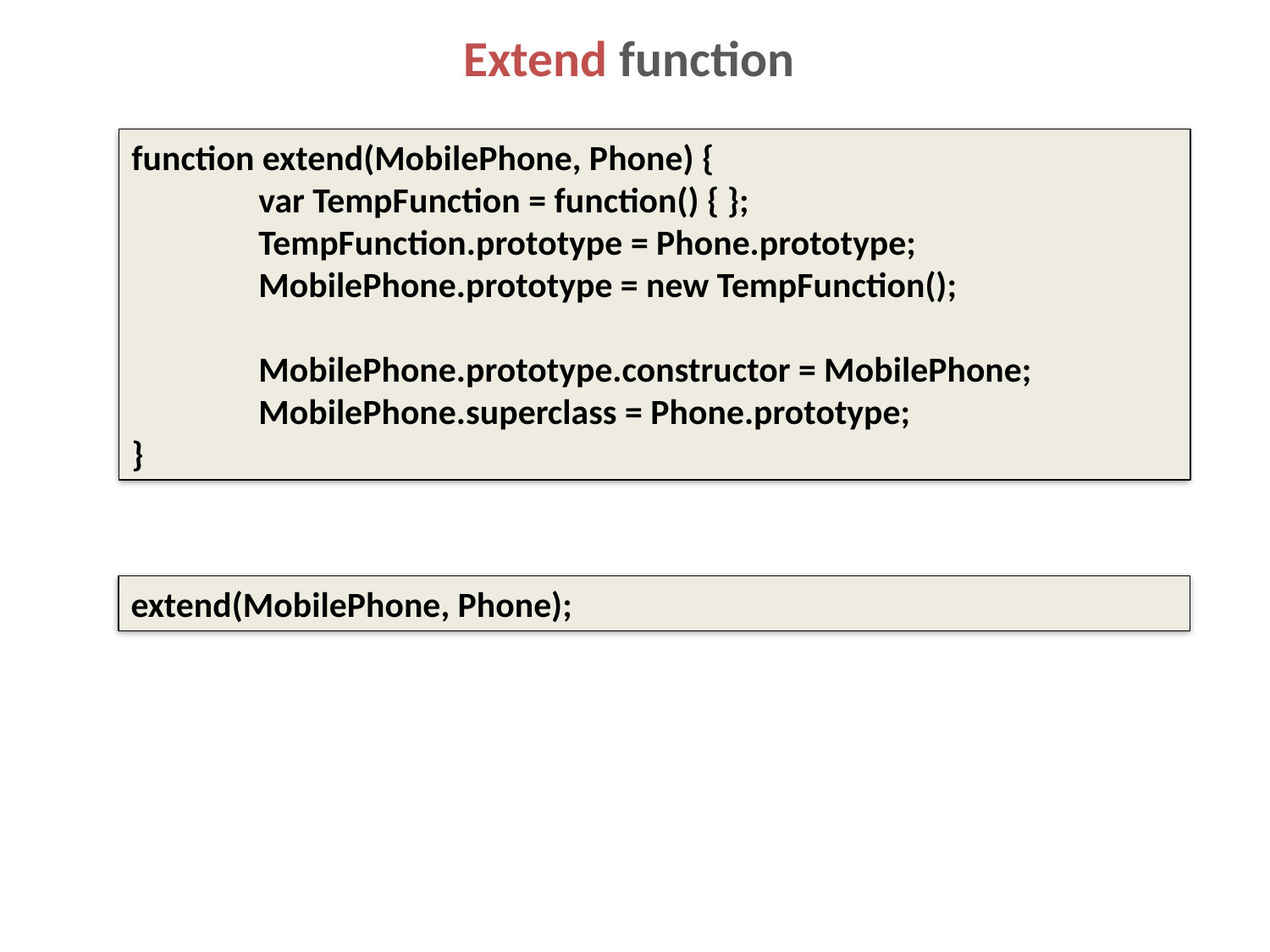

# Extend function
function extend(MobilePhone, Phone) {
	var TempFunction = function() { };
	TempFunction.prototype = Phone.prototype;
	MobilePhone.prototype = new TempFunction();

	MobilePhone.prototype.constructor = MobilePhone;
	MobilePhone.superclass = Phone.prototype;
}
extend(MobilePhone, Phone);